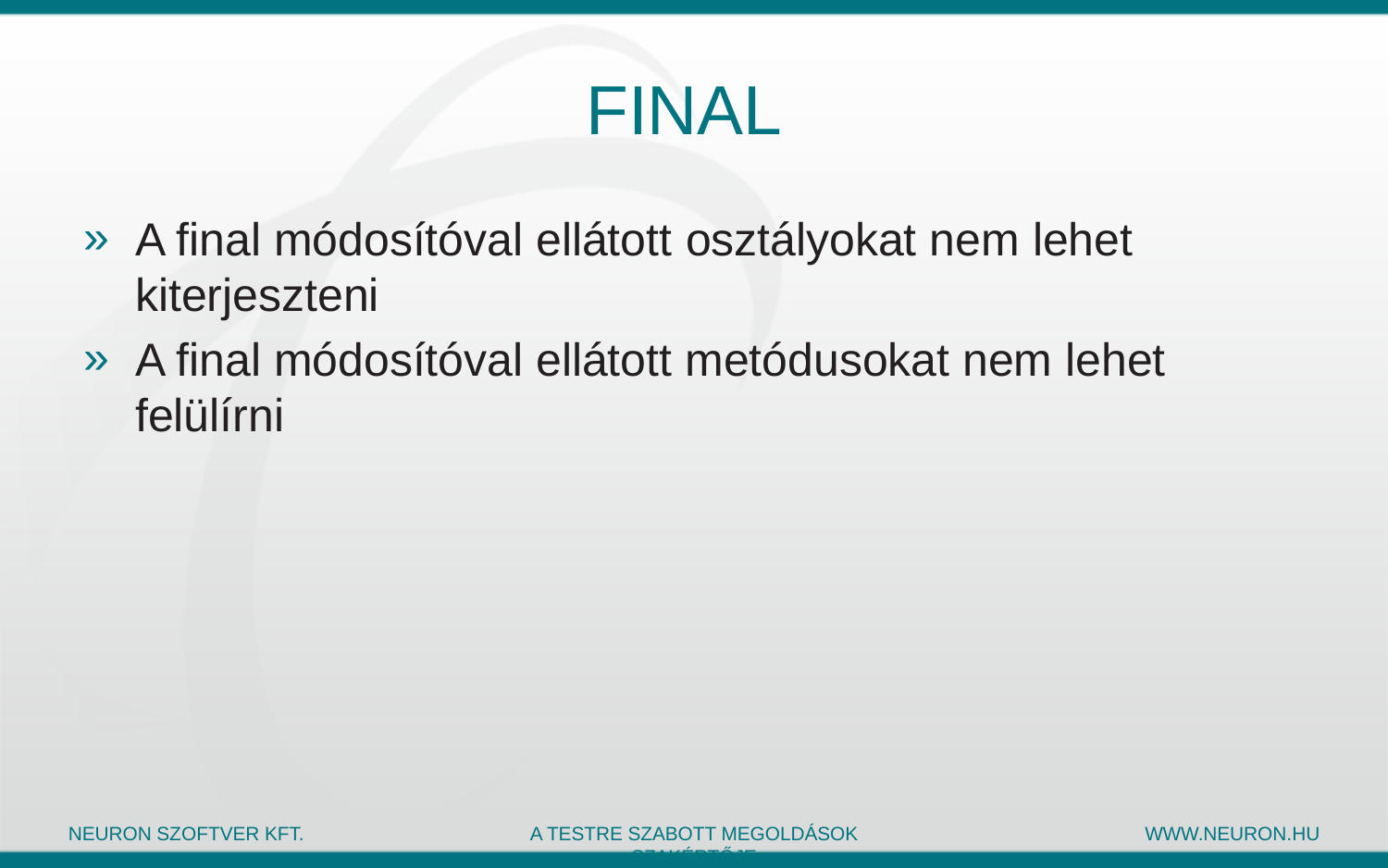

# Final
A final módosítóval ellátott osztályokat nem lehet kiterjeszteni
A final módosítóval ellátott metódusokat nem lehet felülírni